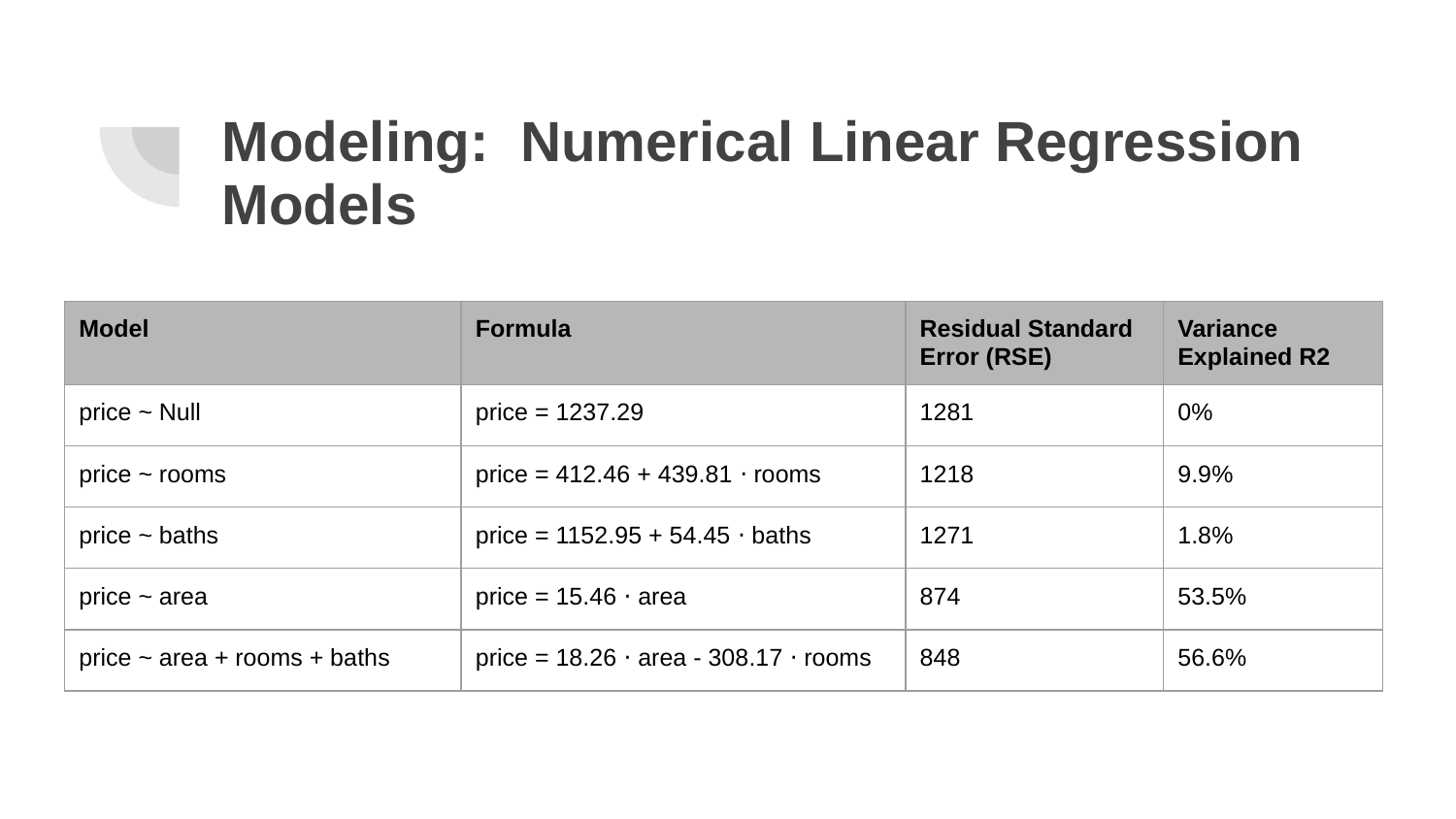

# Modeling:  Numerical Linear Regression Models

| Model | Formula | Residual Standard Error (RSE) | Variance Explained R2 |
| --- | --- | --- | --- |
| price ~ Null | price = 1237.29 | 1281 | 0% |
| price ~ rooms | price = 412.46 + 439.81 ⋅ rooms | 1218 | 9.9% |
| price ~ baths | price = 1152.95 + 54.45 ⋅ baths | 1271 | 1.8% |
| price ~ area | price = 15.46 ⋅ area | 874 | 53.5% |
| price ~ area + rooms + baths | price = 18.26 ⋅ area - 308.17 ⋅ rooms | 848 | 56.6% |